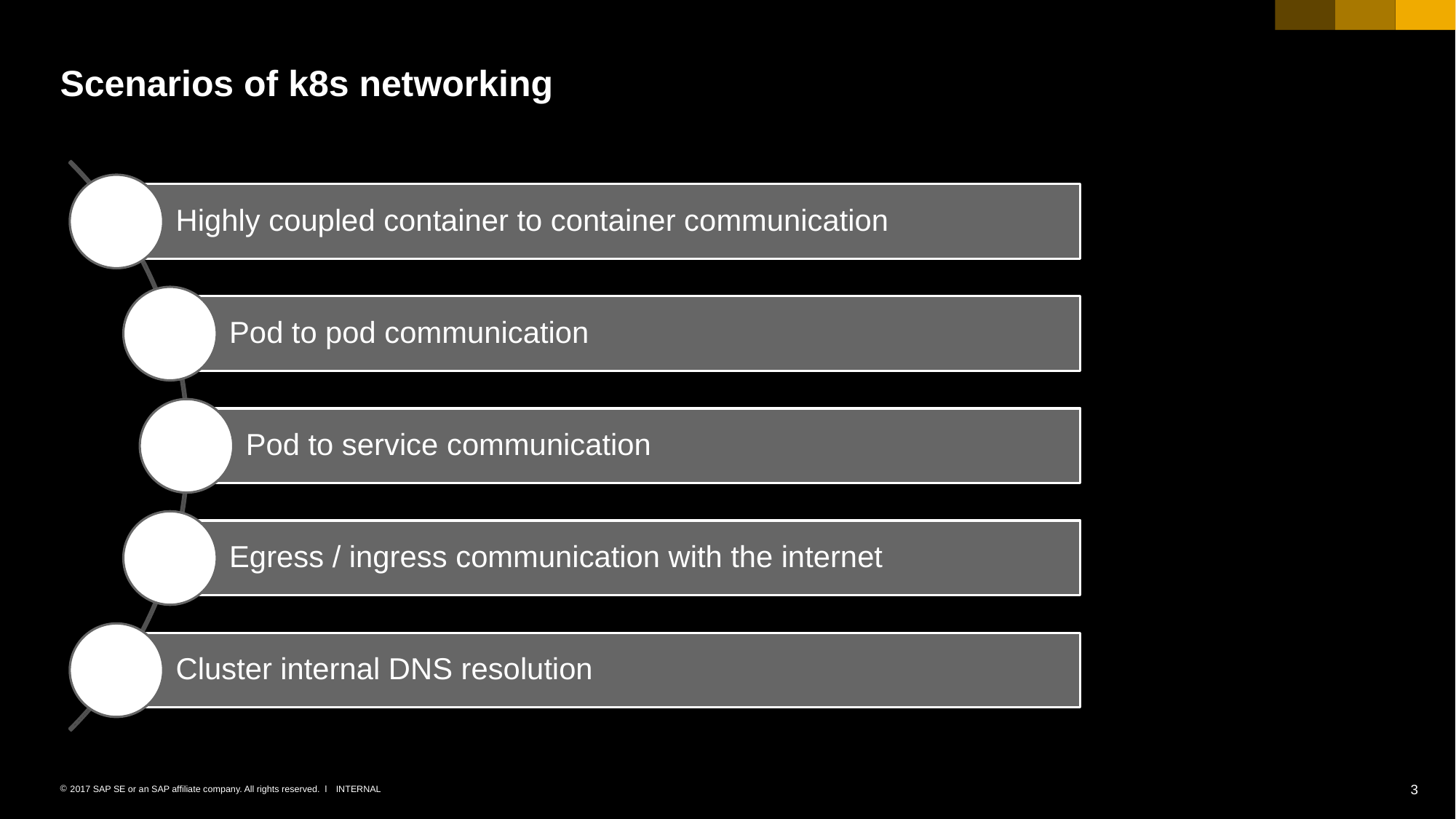

# Scenarios of k8s networking
Highly coupled container to container communication
Pod to pod communication
Pod to service communication
Egress / ingress communication with the internet
Cluster internal DNS resolution